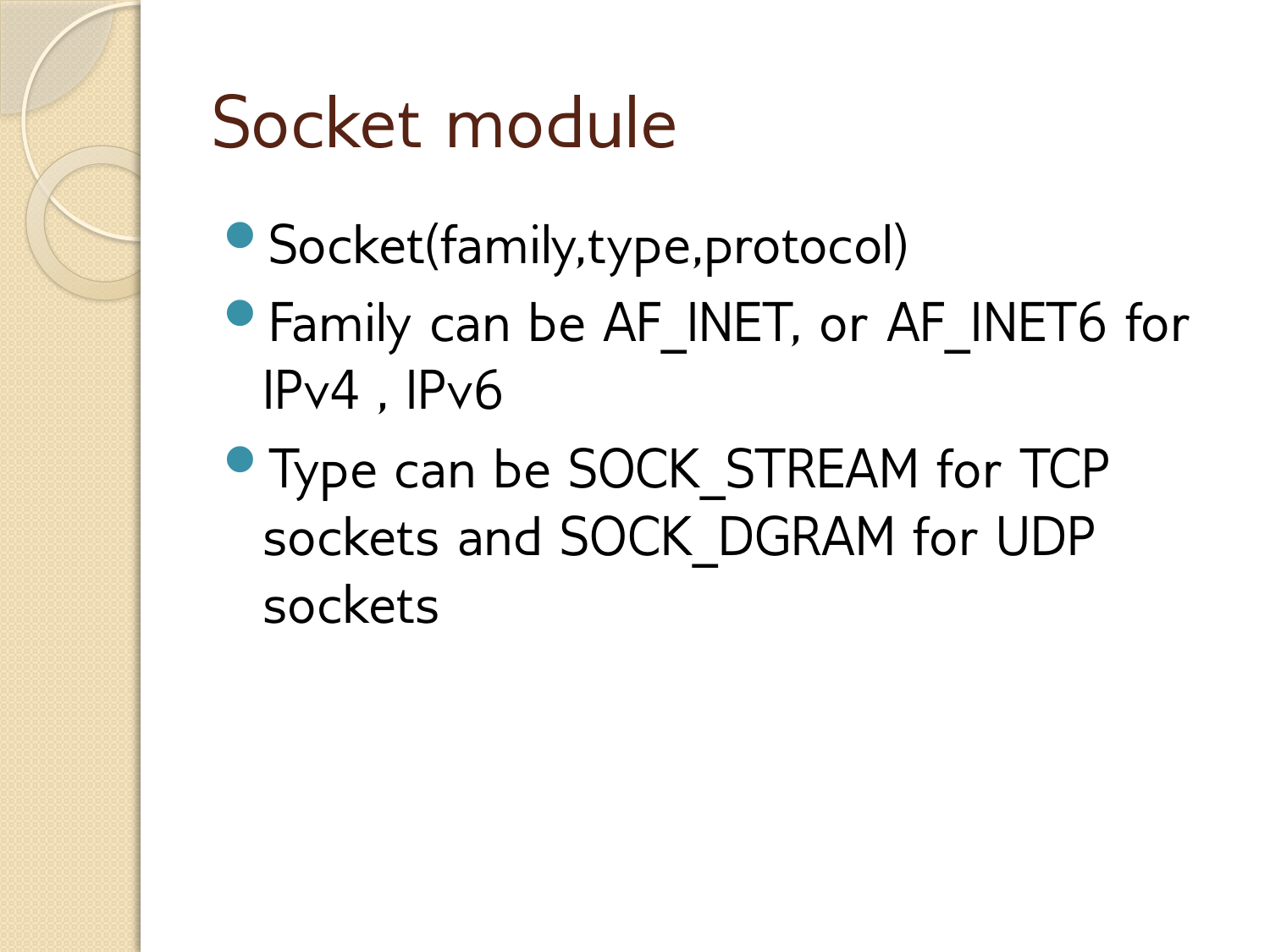

# Socket module
Socket(family,type,protocol)
Family can be AF_INET, or AF_INET6 for IPv4 , IPv6
Type can be SOCK_STREAM for TCP sockets and SOCK_DGRAM for UDP sockets